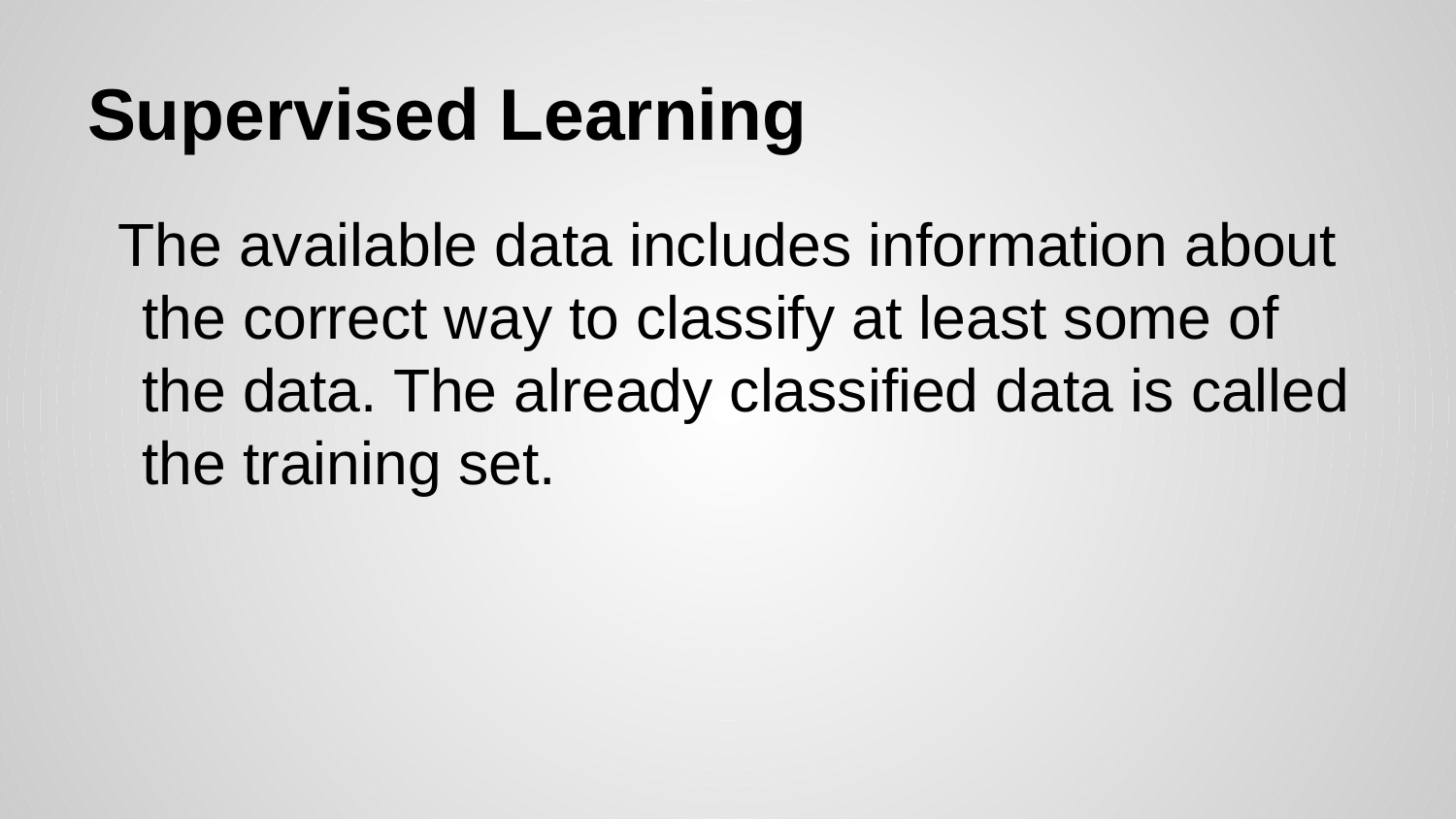

# Supervised Learning
The available data includes information about the correct way to classify at least some of the data. The already classified data is called the training set.